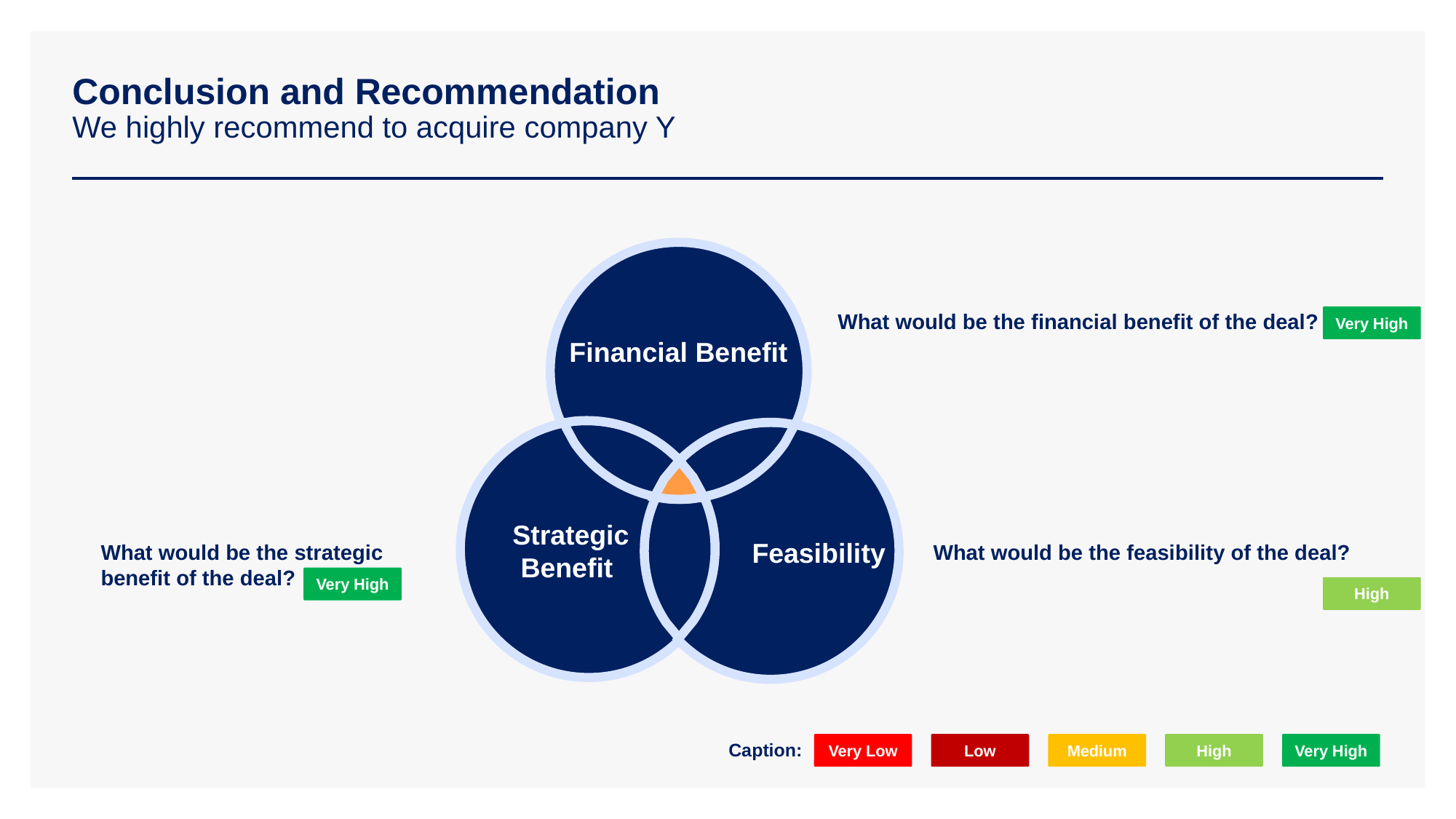

# Conclusion and Recommendation We highly recommend to acquire company Y
Financial Benefit
What would be the financial benefit of the deal?
Very High

  Strategic
Benefit
         Feasibility

What would be the strategic benefit of the deal?
What would be the feasibility of the deal?
Very High
High

Caption:
Very Low
Low
Medium
High
Very High